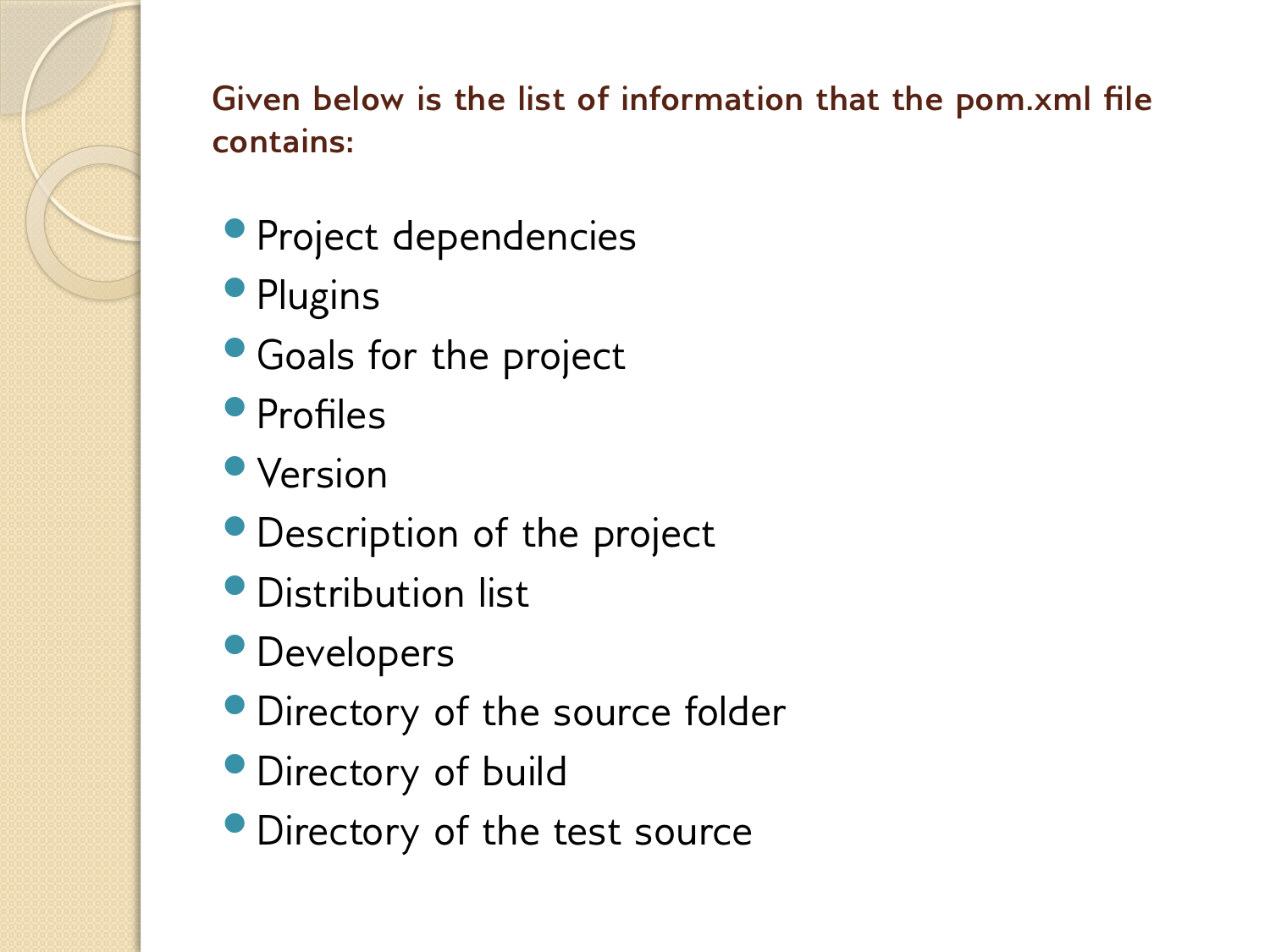

# Given below is the list of information that the pom.xml file contains:
Project dependencies
Plugins
Goals for the project
Profiles
Version
Description of the project
Distribution list
Developers
Directory of the source folder
Directory of build
Directory of the test source